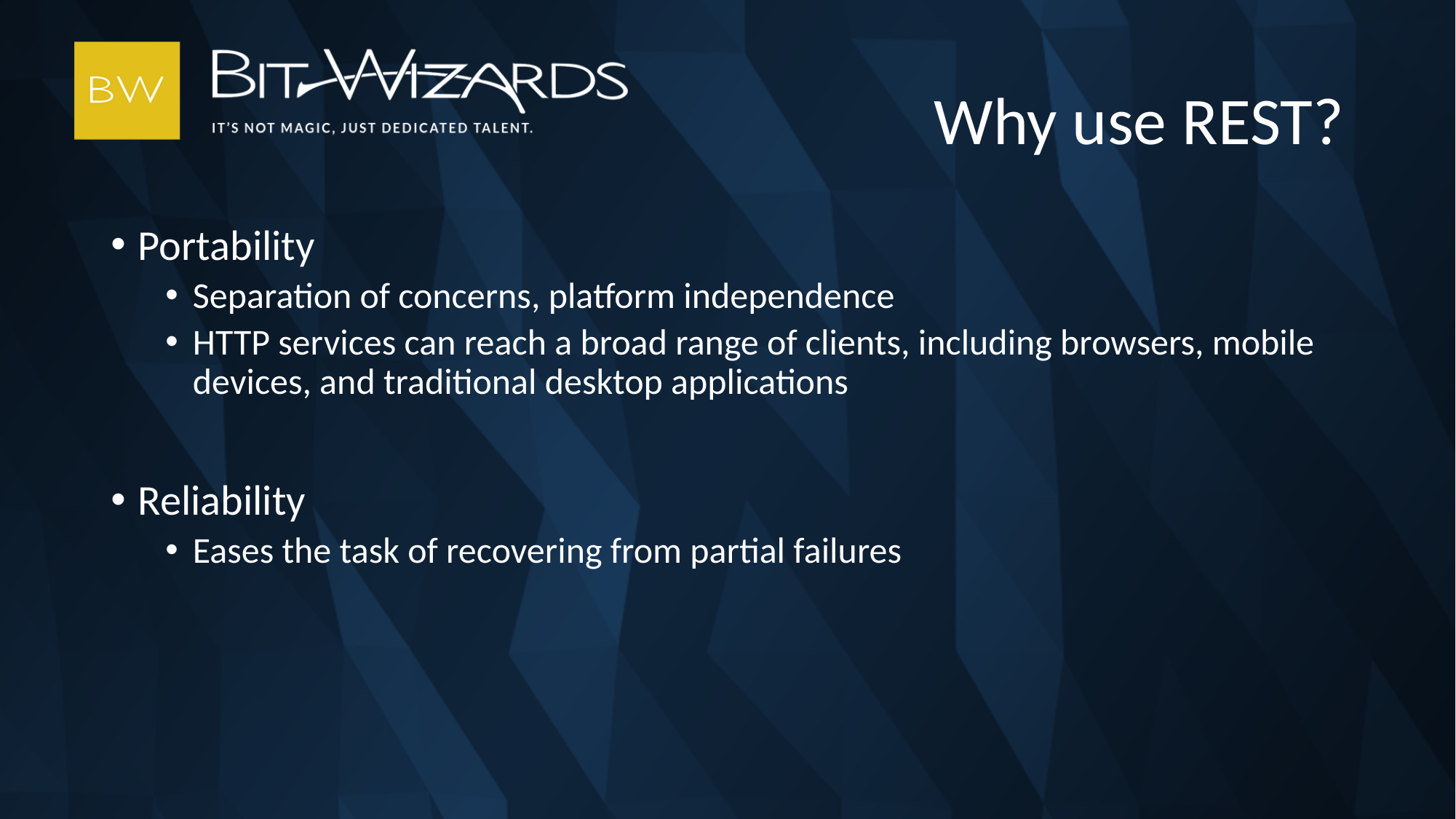

# Why use REST?
Portability
Separation of concerns, platform independence
HTTP services can reach a broad range of clients, including browsers, mobile devices, and traditional desktop applications

Reliability
Eases the task of recovering from partial failures